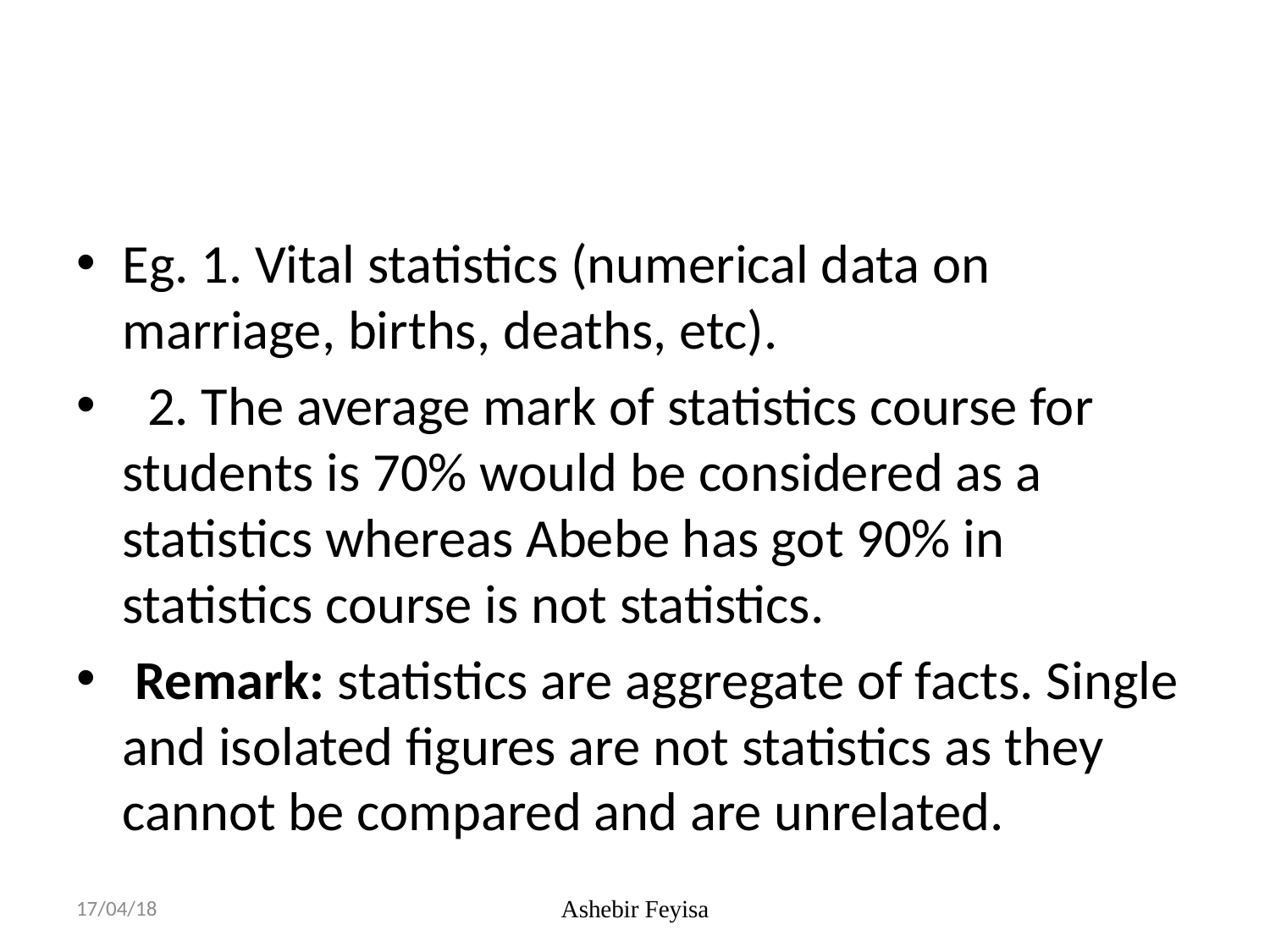

#
Eg. 1. Vital statistics (numerical data on marriage, births, deaths, etc).
  2. The average mark of statistics course for students is 70% would be considered as a statistics whereas Abebe has got 90% in statistics course is not statistics.
 Remark: statistics are aggregate of facts. Single and isolated figures are not statistics as they cannot be compared and are unrelated.
17/04/18
Ashebir Feyisa